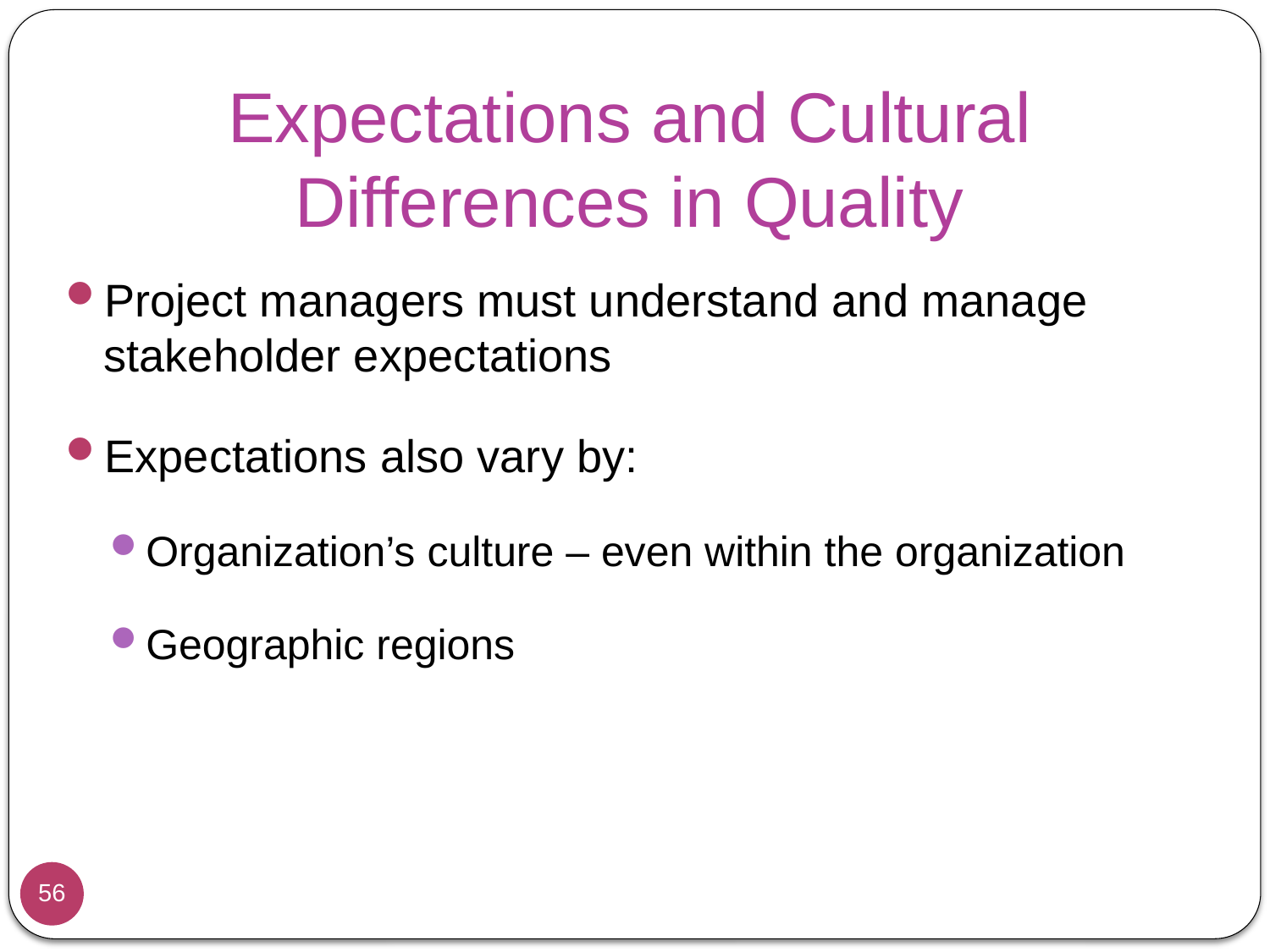

# Expectations and Cultural Differences in Quality
Project managers must understand and manage stakeholder expectations
Expectations also vary by:
Organization’s culture – even within the organization
Geographic regions
56